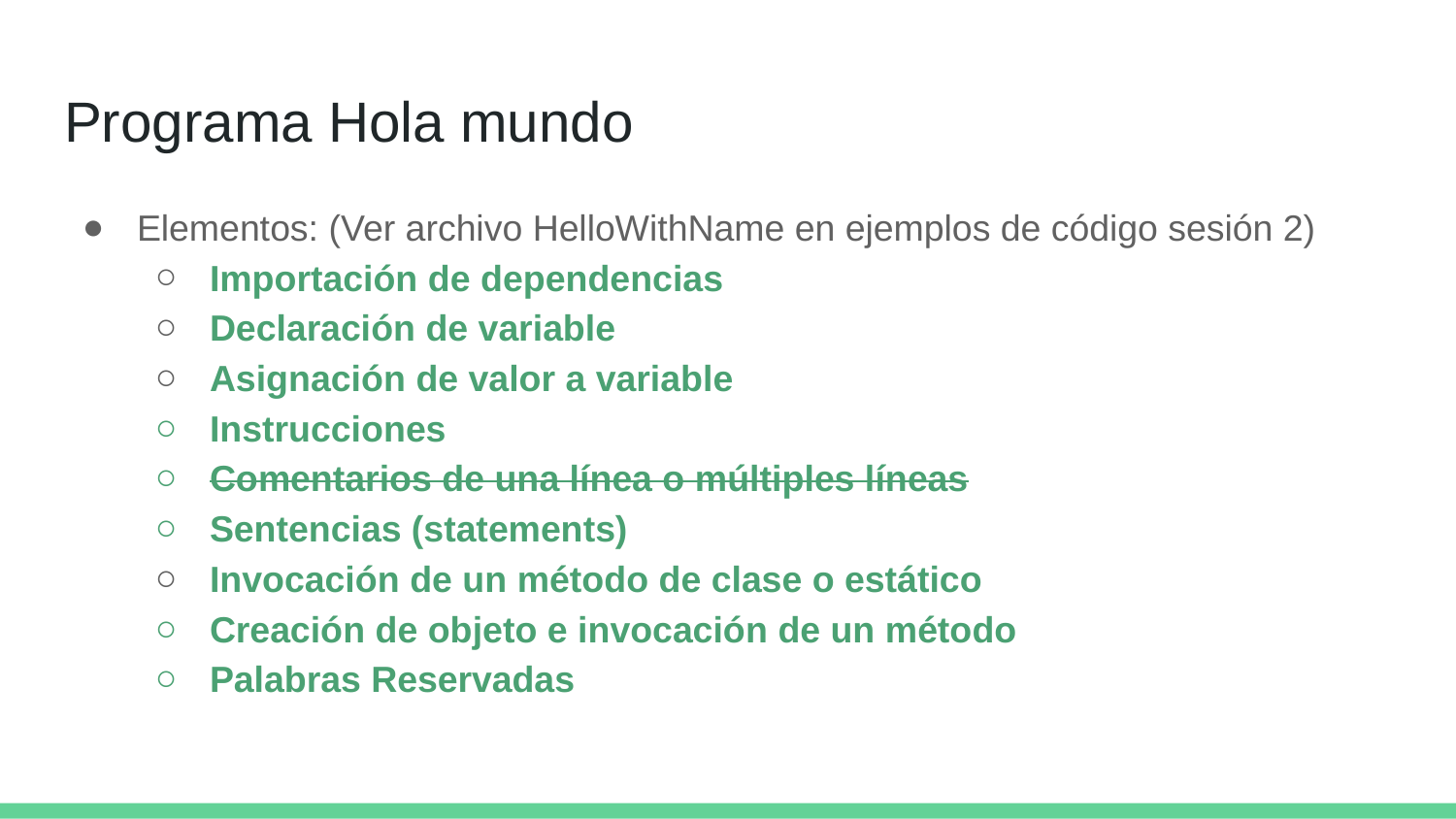

# Programa Hola mundo
Elementos: (Ver archivo HelloWithName en ejemplos de código sesión 2)
Importación de dependencias
Declaración de variable
Asignación de valor a variable
Instrucciones
Comentarios de una línea o múltiples líneas
Sentencias (statements)
Invocación de un método de clase o estático
Creación de objeto e invocación de un método
Palabras Reservadas